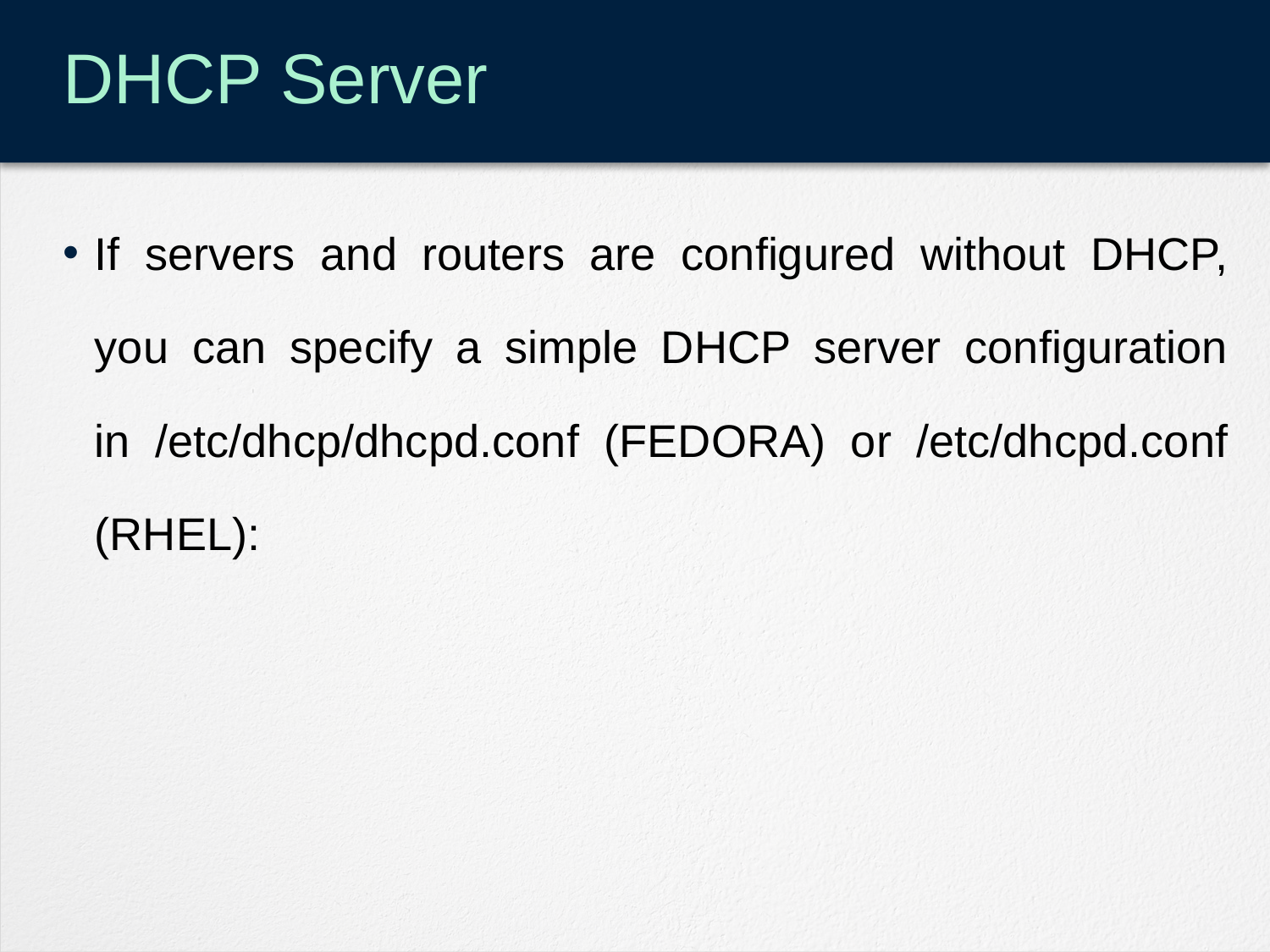

# DHCP Server
If servers and routers are configured without DHCP, you can specify a simple DHCP server configuration in /etc/dhcp/dhcpd.conf (FEDORA) or /etc/dhcpd.conf (RHEL):